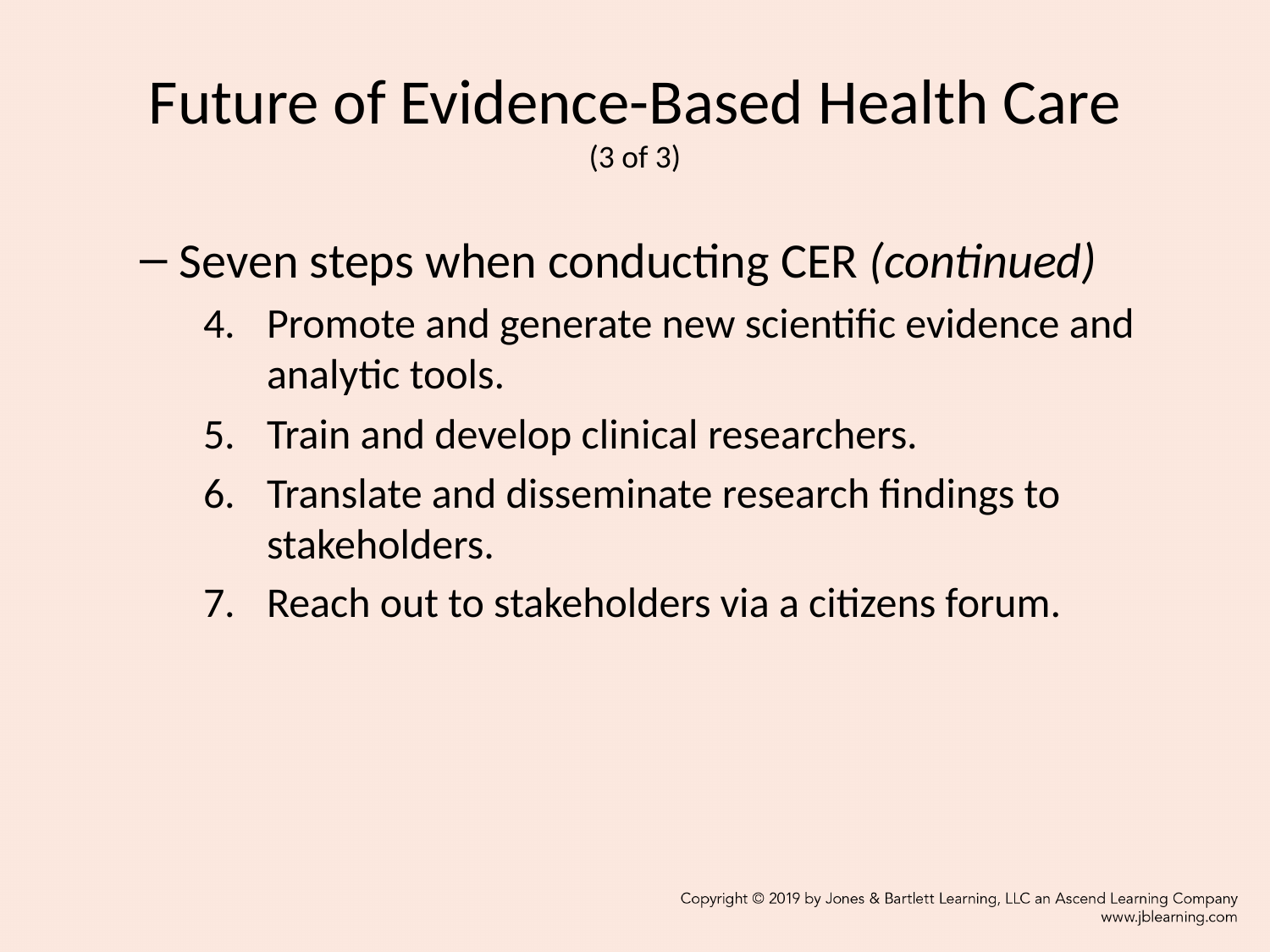

# Future of Evidence-Based Health Care (3 of 3)
Seven steps when conducting CER (continued)
Promote and generate new scientific evidence and analytic tools.
Train and develop clinical researchers.
Translate and disseminate research findings to stakeholders.
Reach out to stakeholders via a citizens forum.